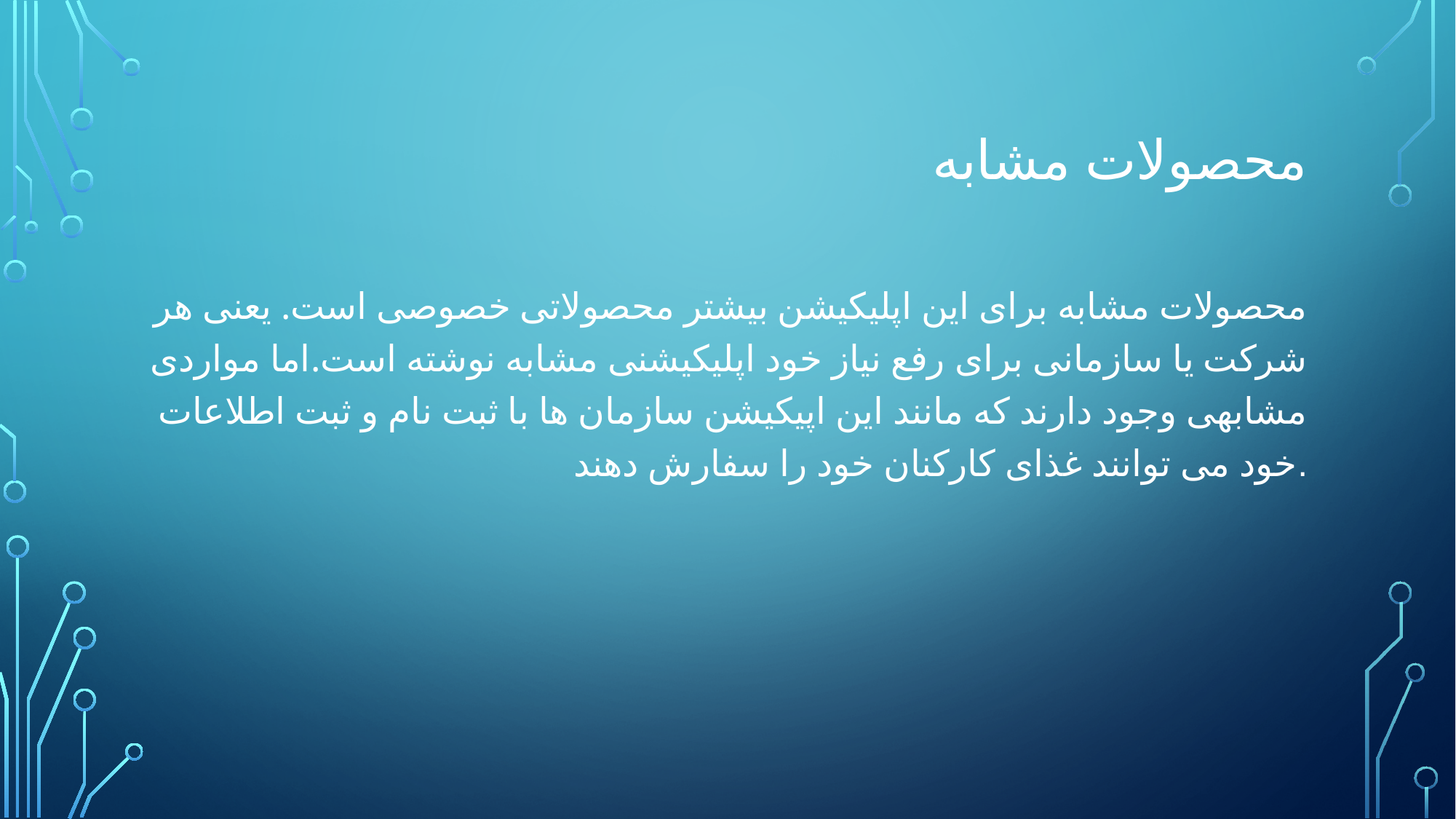

# محصولات مشابه
محصولات مشابه برای این اپلیکیشن بیشتر محصولاتی خصوصی است. یعنی هر شرکت یا سازمانی برای رفع نیاز خود اپلیکیشنی مشابه نوشته است.اما مواردی مشابهی وجود دارند که مانند این اپیکیشن سازمان ها با ثبت نام و ثبت اطلاعات خود می توانند غذای کارکنان خود را سفارش دهند.